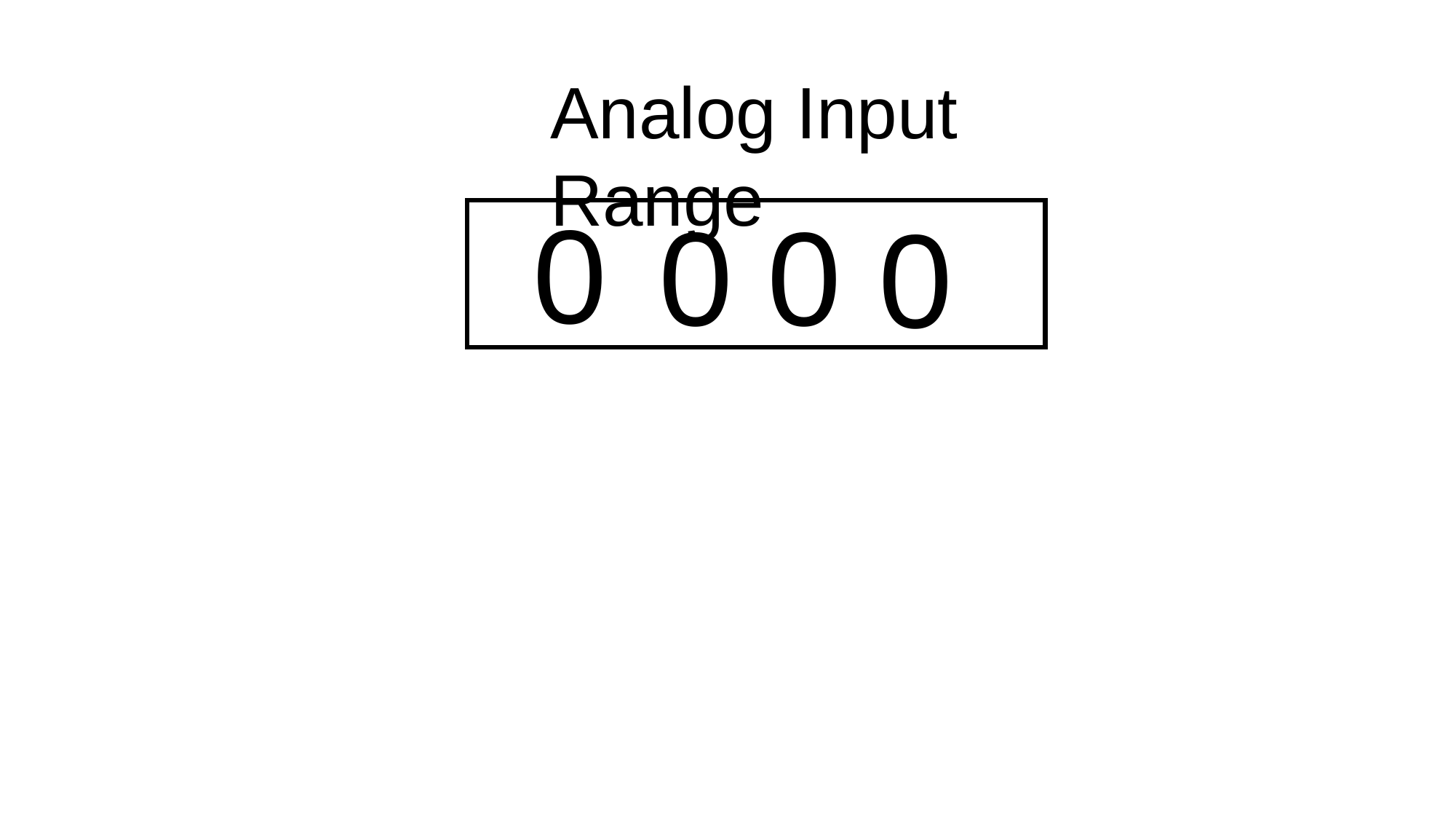

Analog Input Range
0
1
2
3
4
5
6
7
8
9

0
1
2
3
4
5
6
7
8
9

0
1
2
3
4
5
6
7
8
9

0
1
2
3
4
5
6
7
8
9